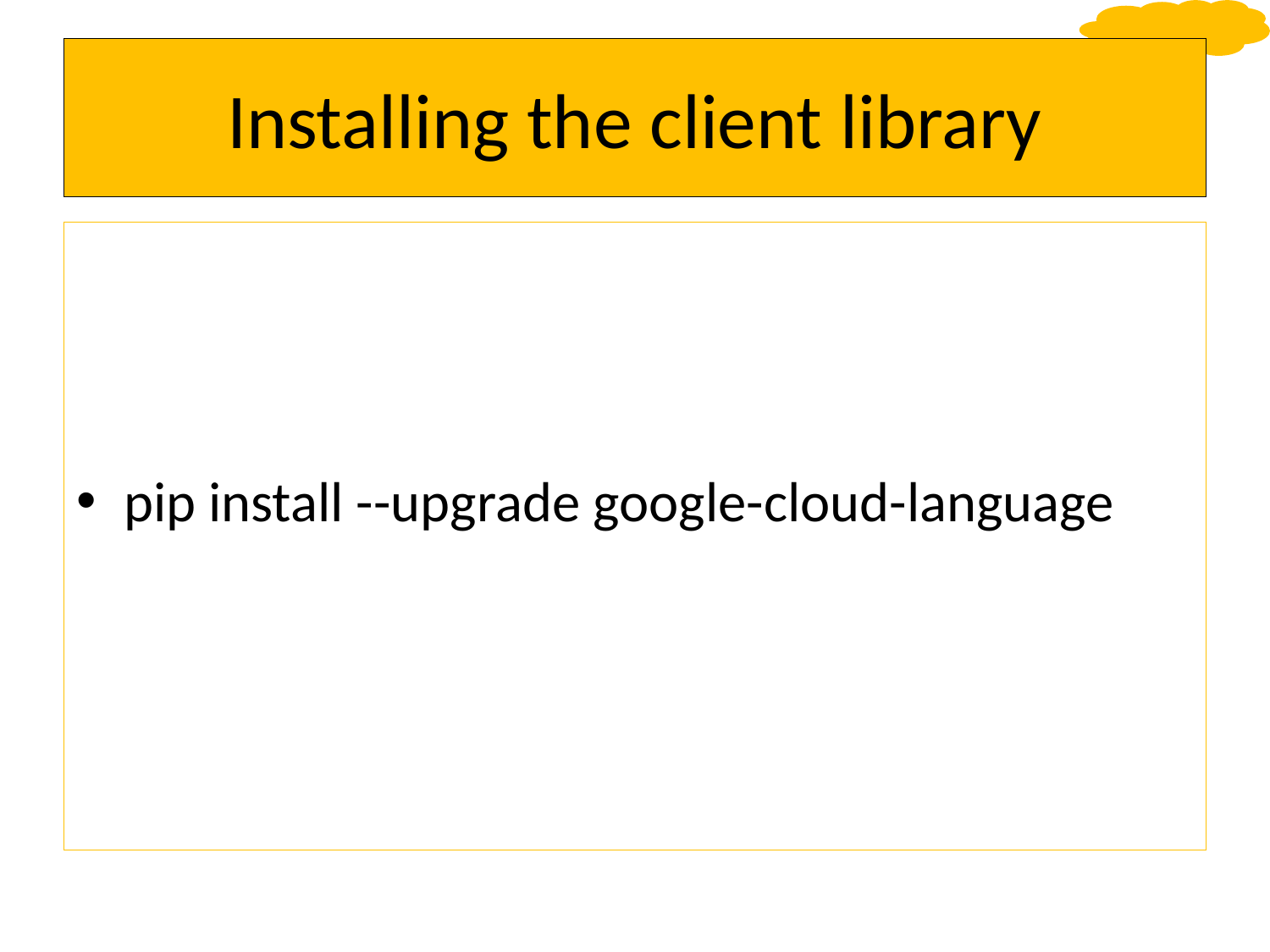

# Installing the client library

pip install --upgrade google-cloud-language